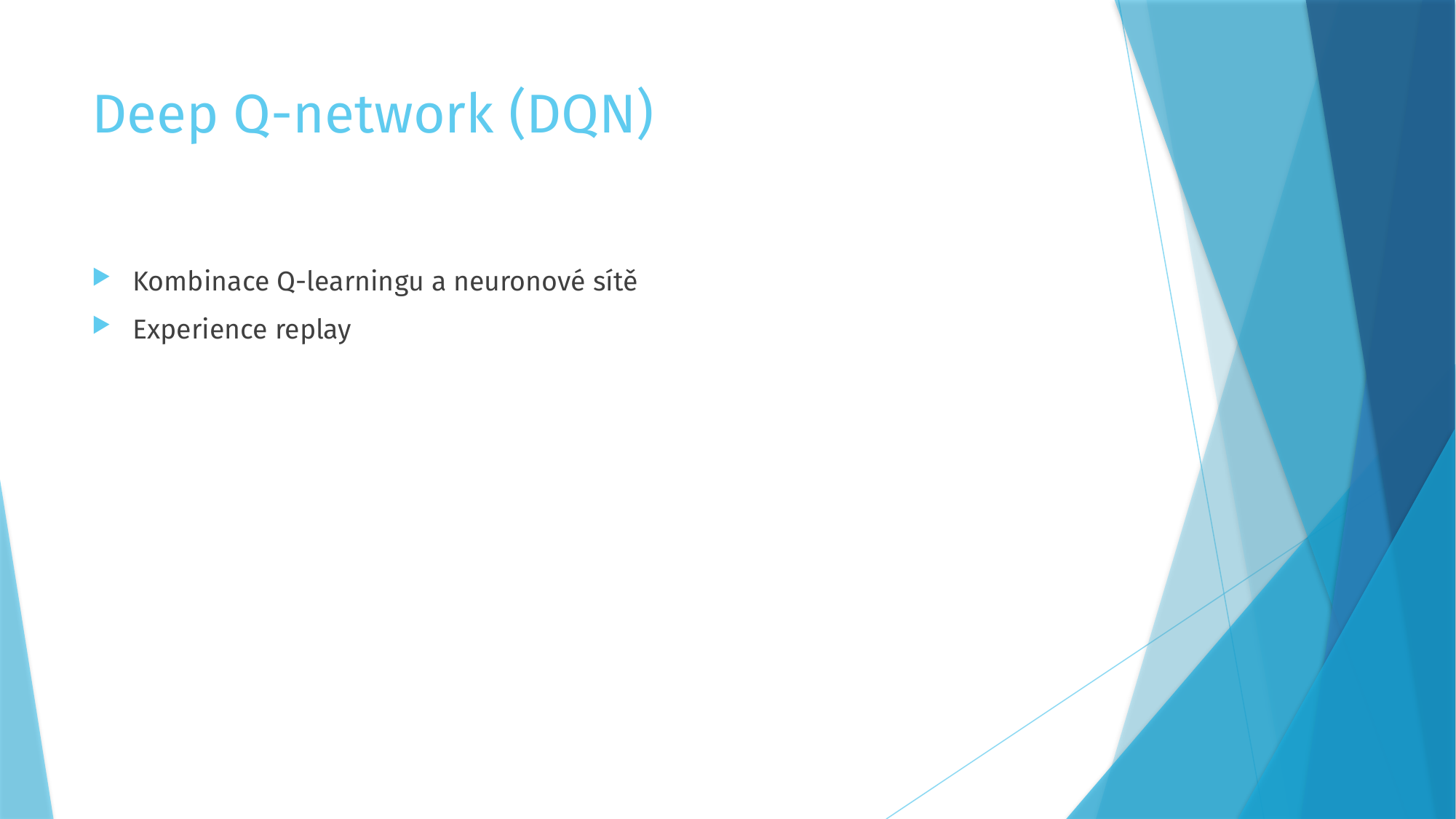

# Deep Q-network (DQN)
Kombinace Q-learningu a neuronové sítě
Experience replay